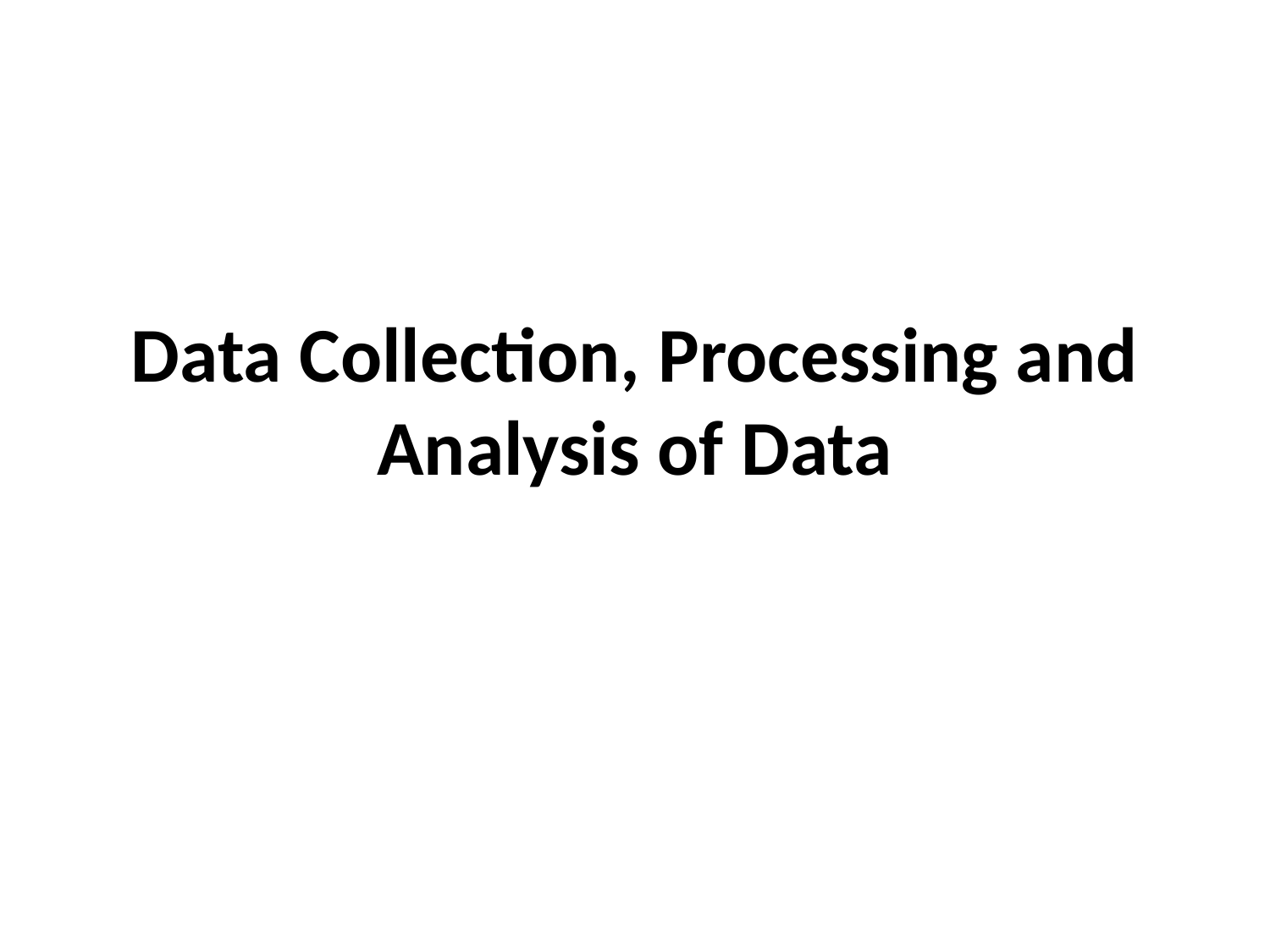

# Data Collection, Processing and Analysis of Data